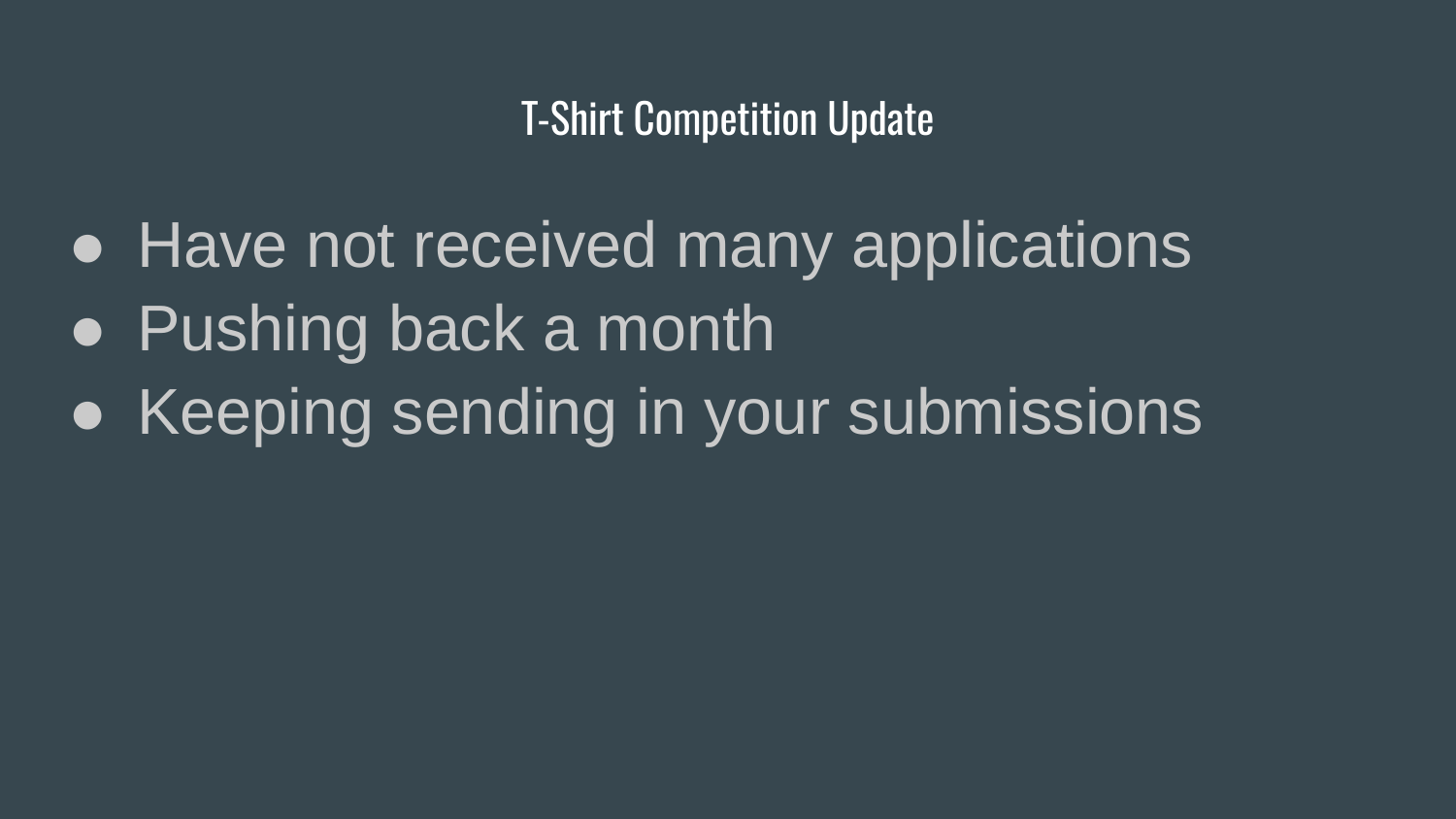

# T-Shirt Competition Update
Have not received many applications
Pushing back a month
Keeping sending in your submissions